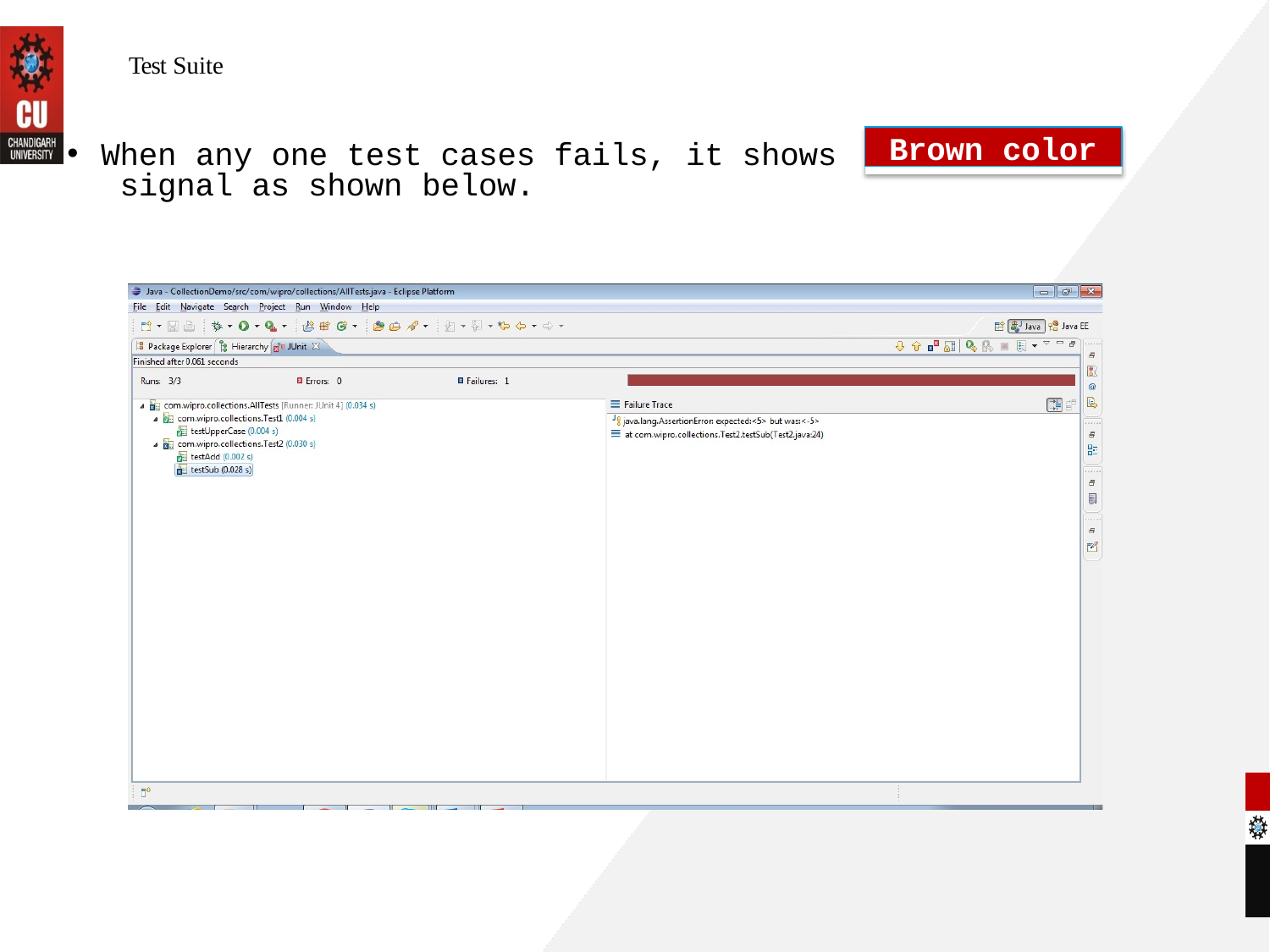

# Test Suite

Brown color
When any one test cases fails, it shows  signal as shown below.